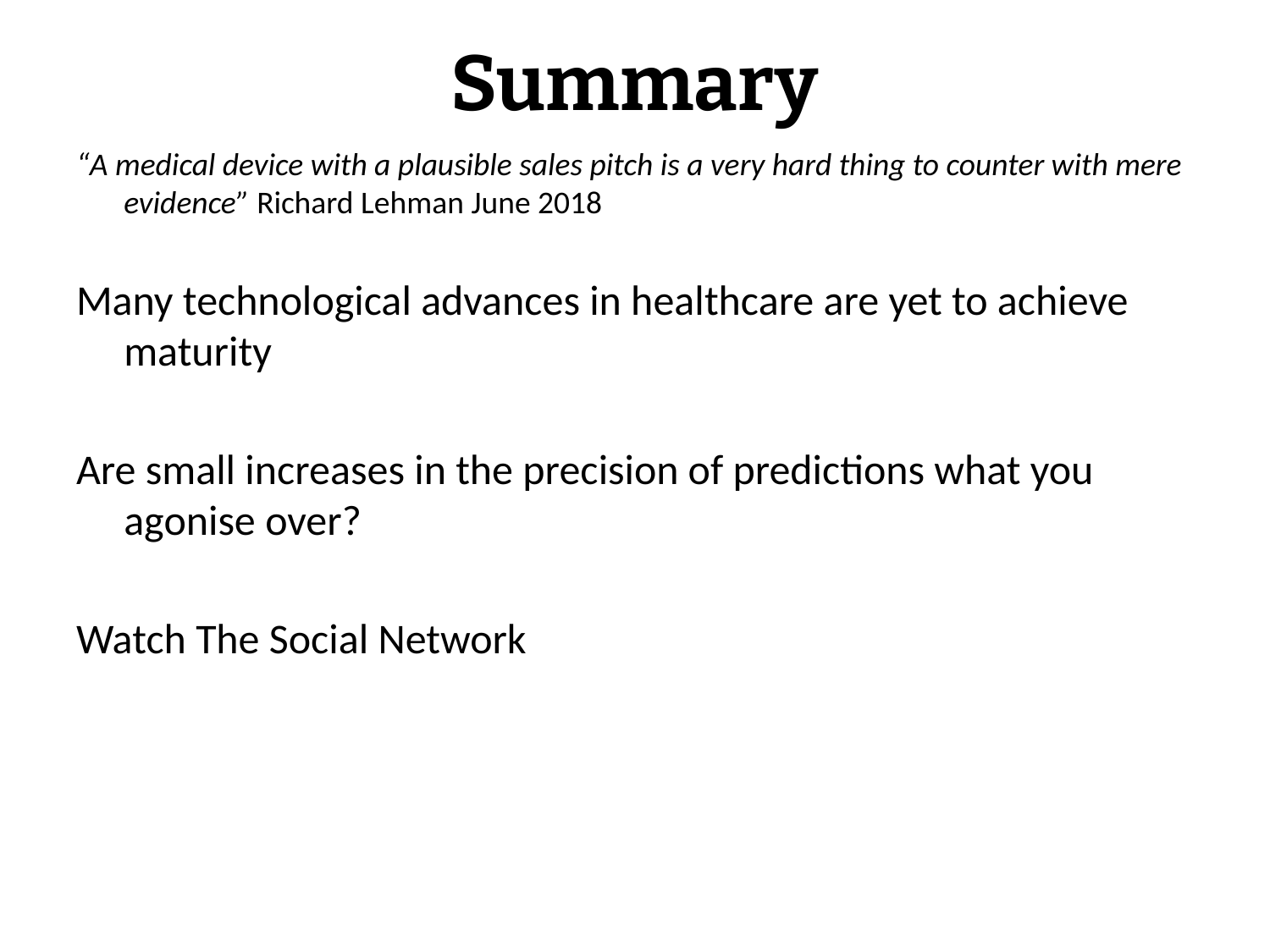

# Summary
“A medical device with a plausible sales pitch is a very hard thing to counter with mere evidence” Richard Lehman June 2018

Many technological advances in healthcare are yet to achieve maturity

Are small increases in the precision of predictions what you agonise over?

Watch The Social Network